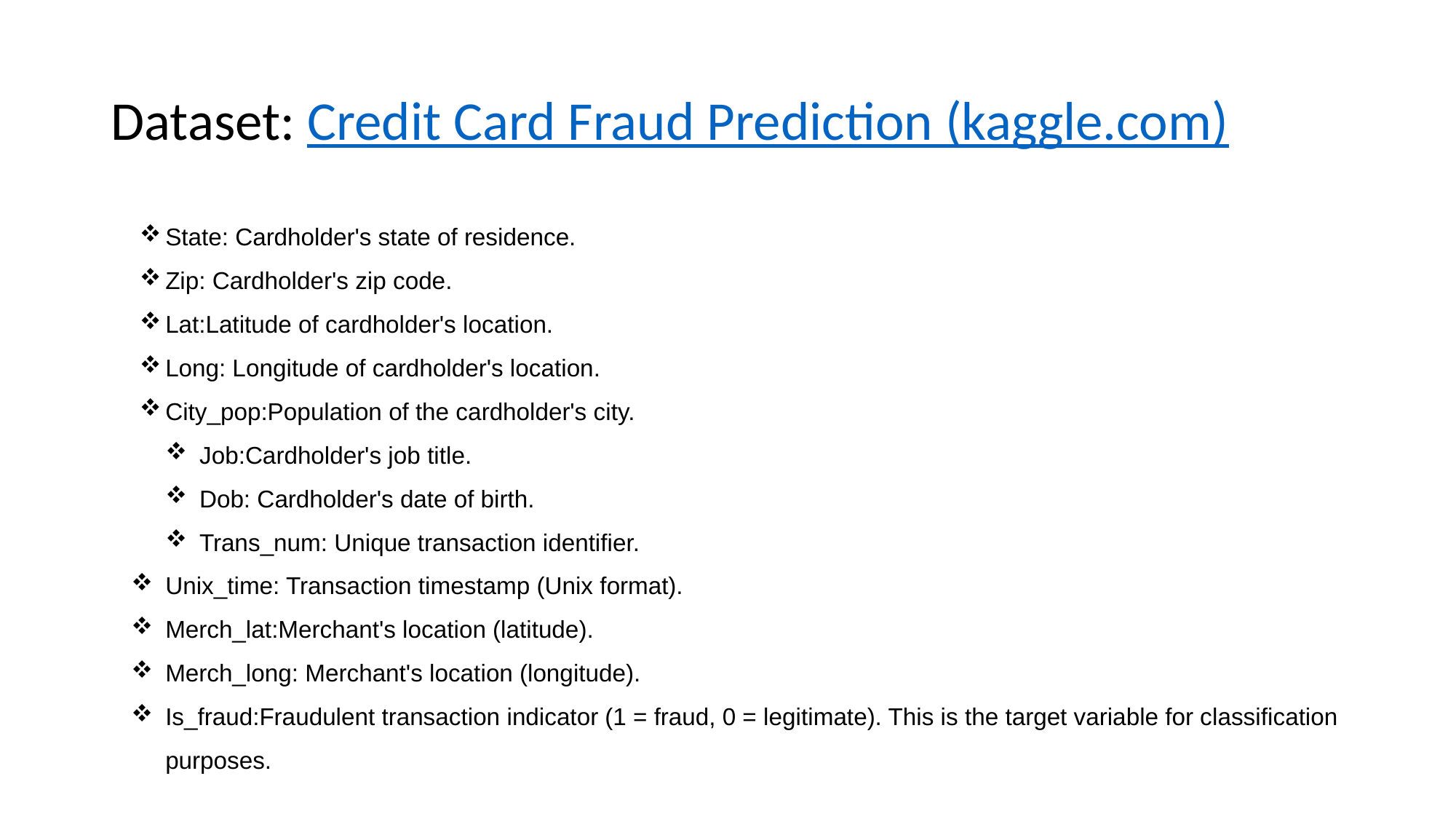

# Dataset: Credit Card Fraud Prediction (kaggle.com)
State: Cardholder's state of residence.
Zip: Cardholder's zip code.
Lat:Latitude of cardholder's location.
Long: Longitude of cardholder's location.
City_pop:Population of the cardholder's city.
Job:Cardholder's job title.
Dob: Cardholder's date of birth.
Trans_num: Unique transaction identifier.
Unix_time: Transaction timestamp (Unix format).
Merch_lat:Merchant's location (latitude).
Merch_long: Merchant's location (longitude).
Is_fraud:Fraudulent transaction indicator (1 = fraud, 0 = legitimate). This is the target variable for classification purposes.